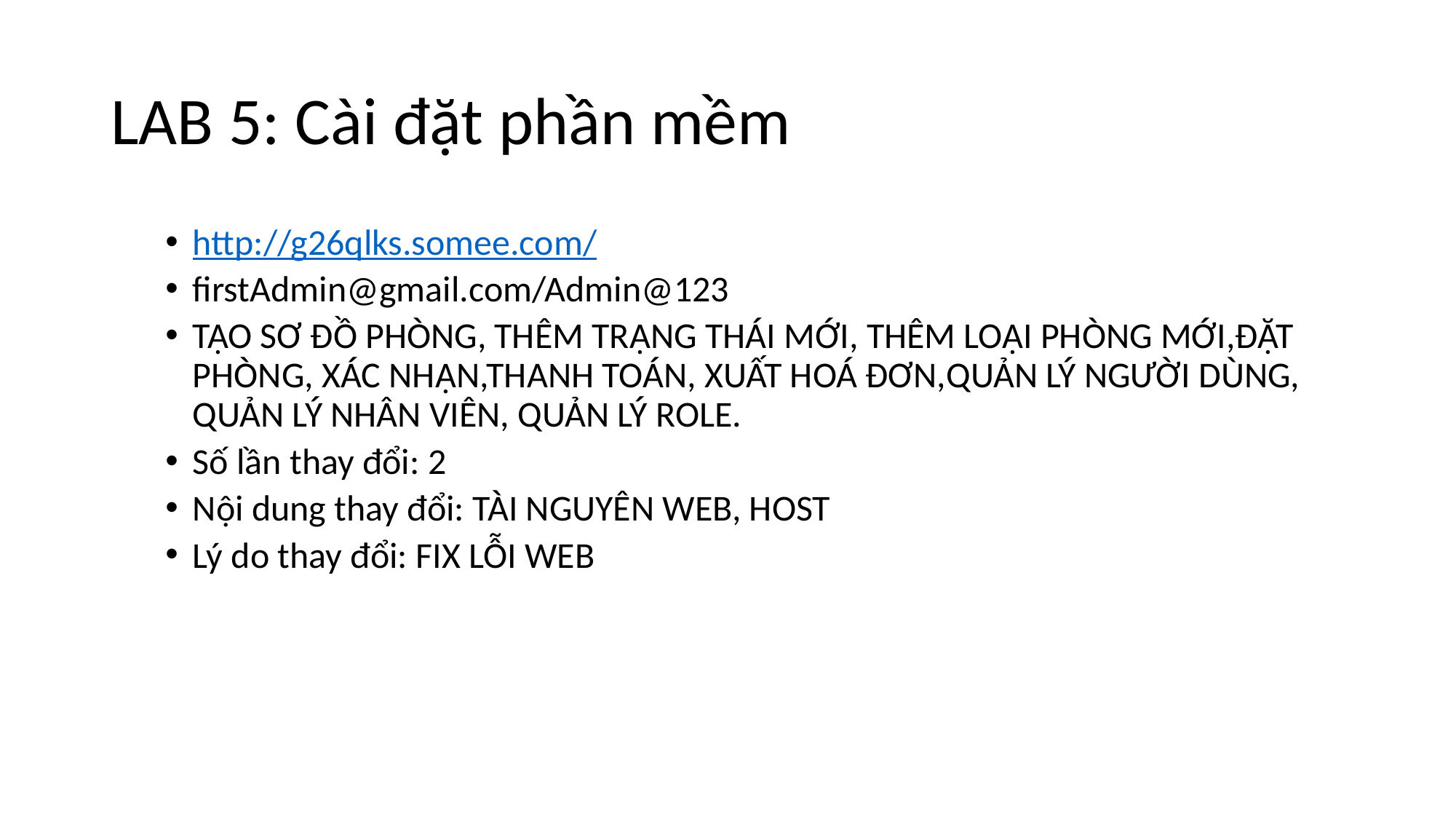

# LAB 5: Cài đặt phần mềm
http://g26qlks.somee.com/
firstAdmin@gmail.com/Admin@123
TẠO SƠ ĐỒ PHÒNG, THÊM TRẠNG THÁI MỚI, THÊM LOẠI PHÒNG MỚI,ĐẶT PHÒNG, XÁC NHẬN,THANH TOÁN, XUẤT HOÁ ĐƠN,QUẢN LÝ NGƯỜI DÙNG, QUẢN LÝ NHÂN VIÊN, QUẢN LÝ ROLE.
Số lần thay đổi: 2
Nội dung thay đổi: TÀI NGUYÊN WEB, HOST
Lý do thay đổi: FIX LỖI WEB